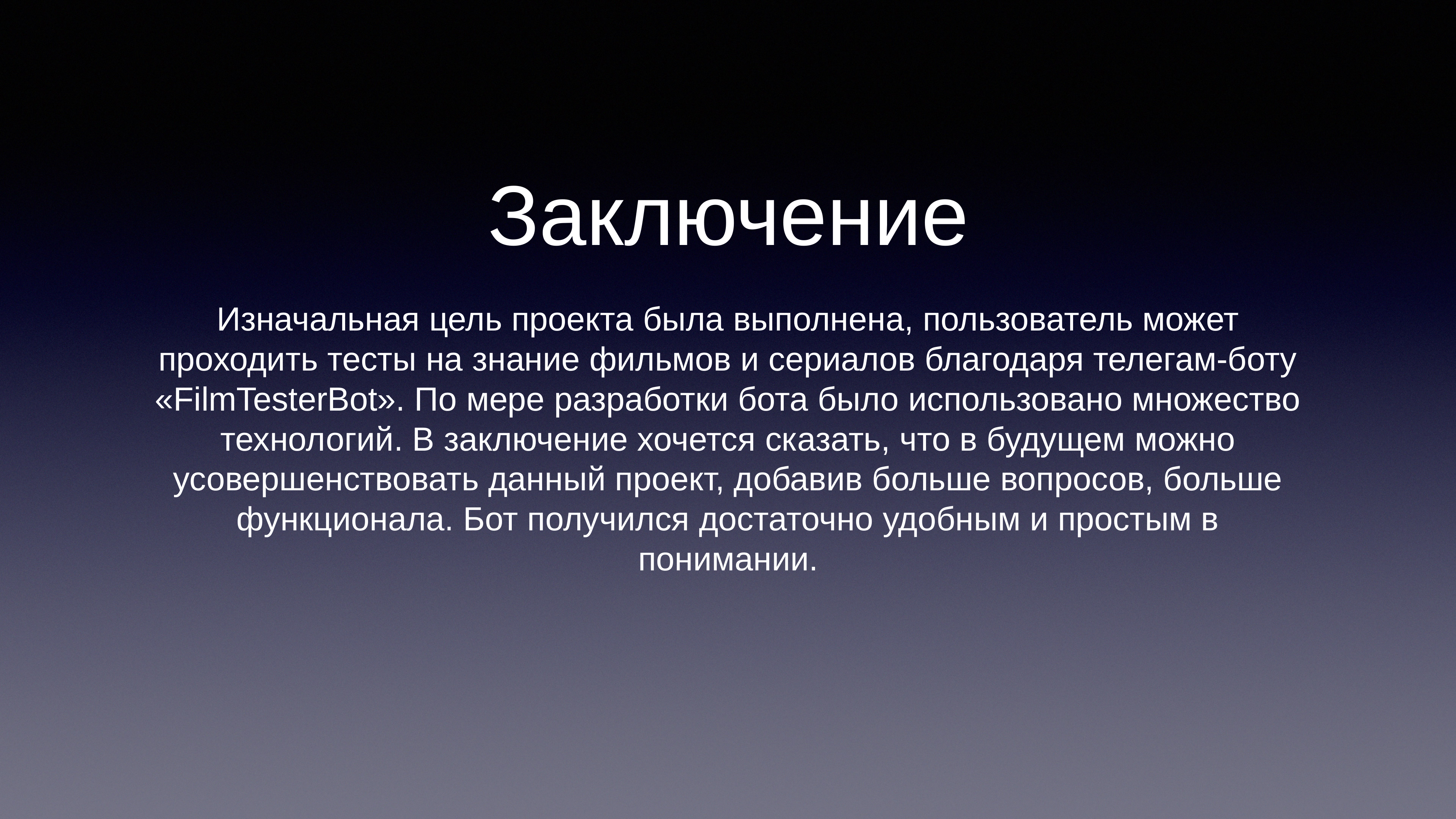

# Заключение
Изначальная цель проекта была выполнена, пользователь может проходить тесты на знание фильмов и сериалов благодаря телегам-боту «FilmTesterBot». По мере разработки бота было использовано множество технологий. В заключение хочется сказать, что в будущем можно усовершенствовать данный проект, добавив больше вопросов, больше функционала. Бот получился достаточно удобным и простым в понимании.